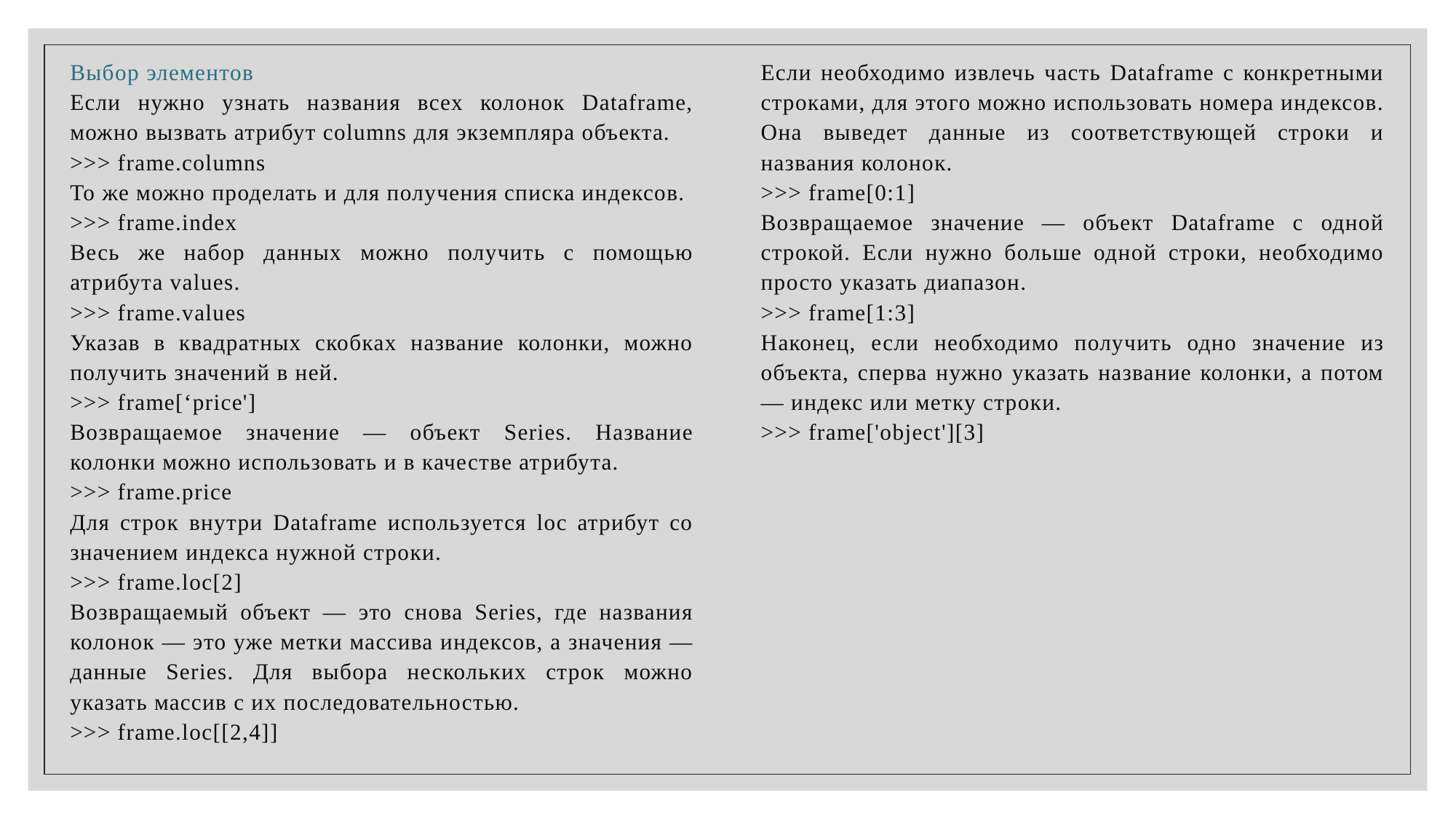

Выбор элементов
Если нужно узнать названия всех колонок Dataframe, можно вызвать атрибут columns для экземпляра объекта.
>>> frame.columns
То же можно проделать и для получения списка индексов.
>>> frame.index
Весь же набор данных можно получить с помощью атрибута values.
>>> frame.values
Указав в квадратных скобках название колонки, можно получить значений в ней.
>>> frame[‘price']
Возвращаемое значение — объект Series. Название колонки можно использовать и в качестве атрибута.
>>> frame.price
Для строк внутри Dataframe используется loc атрибут со значением индекса нужной строки.
>>> frame.loc[2]
Возвращаемый объект — это снова Series, где названия колонок — это уже метки массива индексов, а значения — данные Series. Для выбора нескольких строк можно указать массив с их последовательностью.
>>> frame.loc[[2,4]]
Если необходимо извлечь часть Dataframe с конкретными строками, для этого можно использовать номера индексов. Она выведет данные из соответствующей строки и названия колонок.
>>> frame[0:1]
Возвращаемое значение — объект Dataframe с одной строкой. Если нужно больше одной строки, необходимо просто указать диапазон.
>>> frame[1:3]
Наконец, если необходимо получить одно значение из объекта, сперва нужно указать название колонки, а потом — индекс или метку строки.
>>> frame['object'][3]